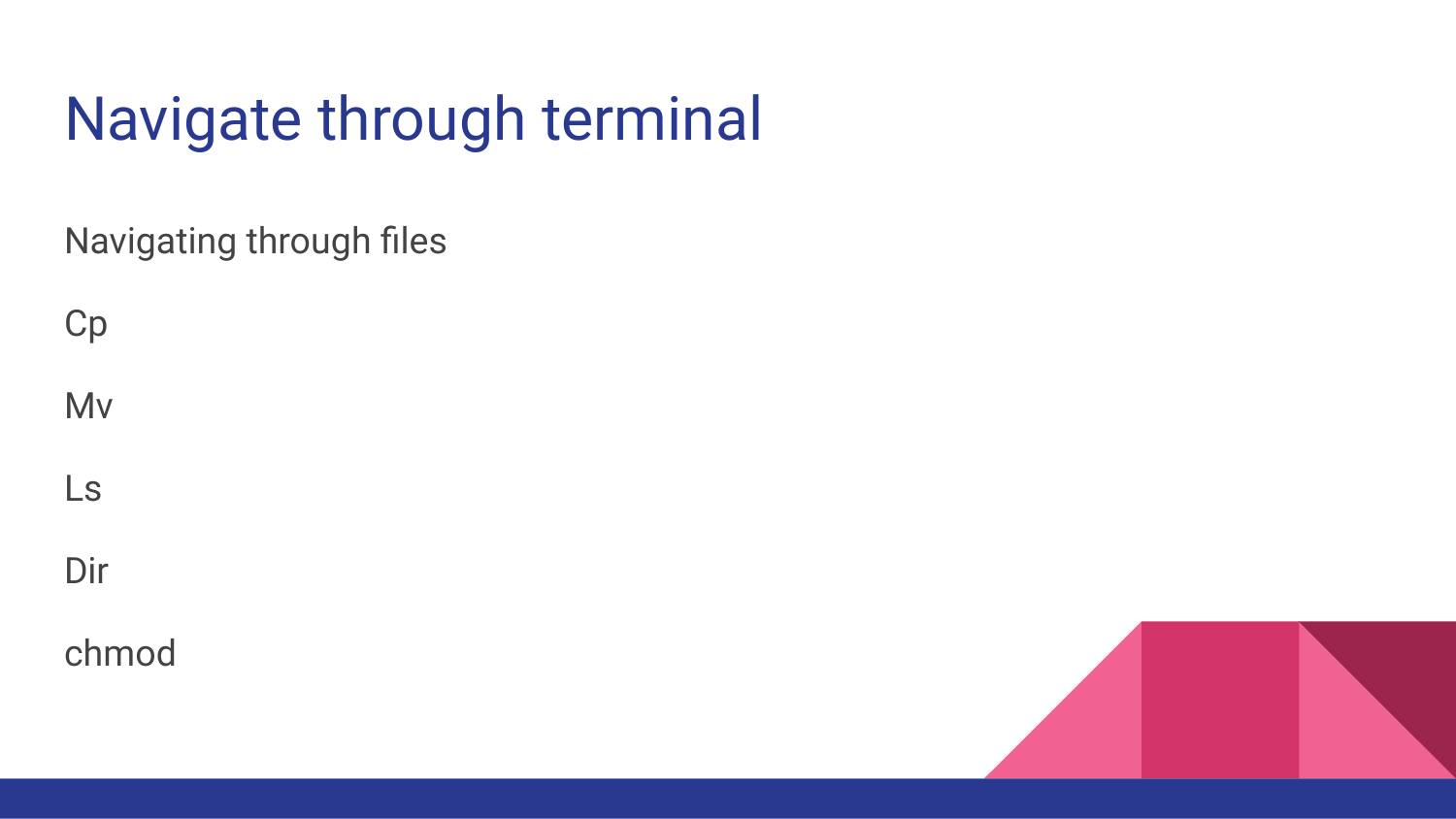

# Navigate through terminal
Navigating through files
Cp
Mv
Ls
Dir
chmod